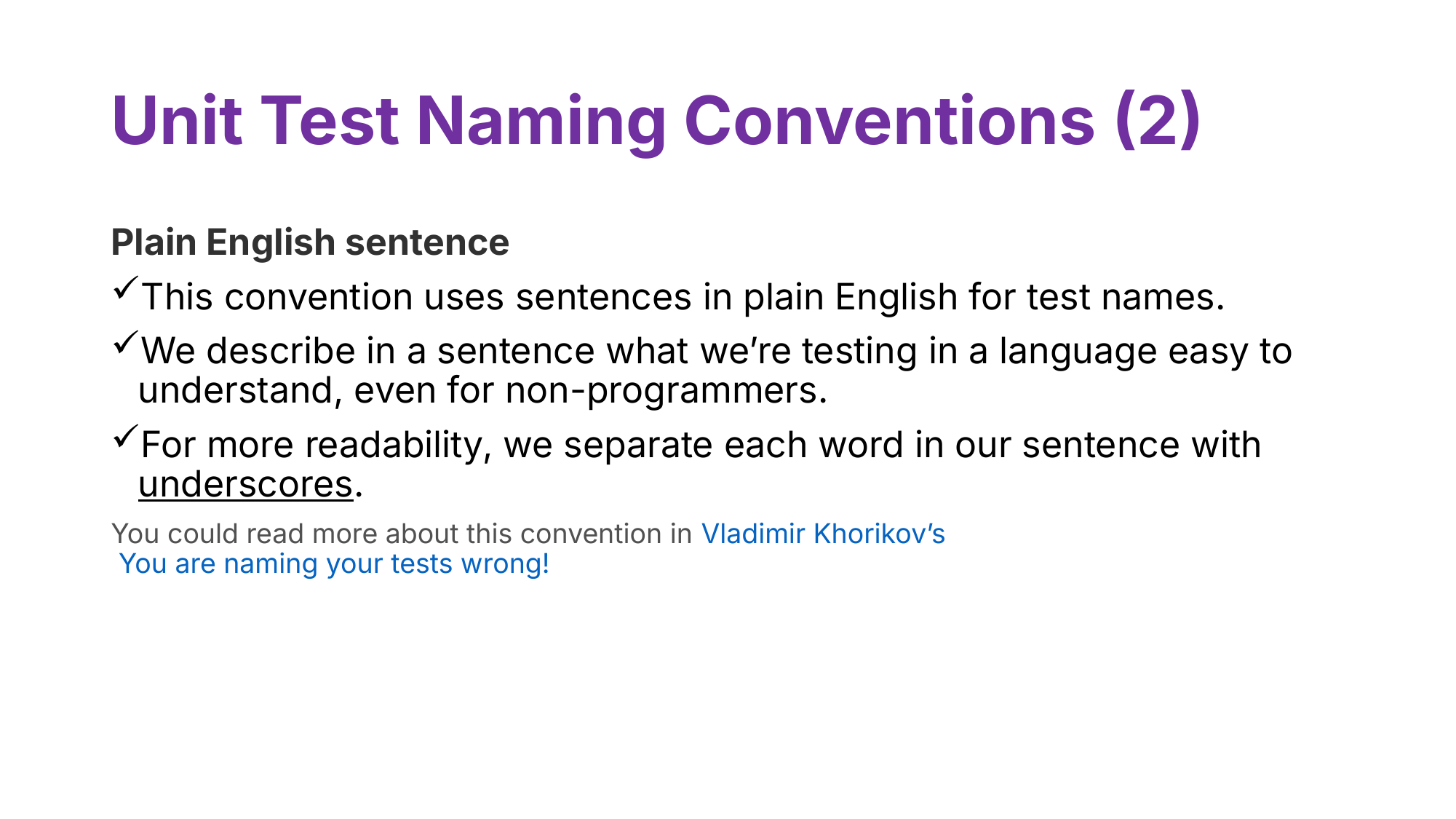

# Unit Test Naming Conventions (2)
Plain English sentence
This convention uses sentences in plain English for test names.
We describe in a sentence what we’re testing in a language easy to understand, even for non-programmers.
For more readability, we separate each word in our sentence with underscores.
You could read more about this convention in Vladimir Khorikov’s You are naming your tests wrong!